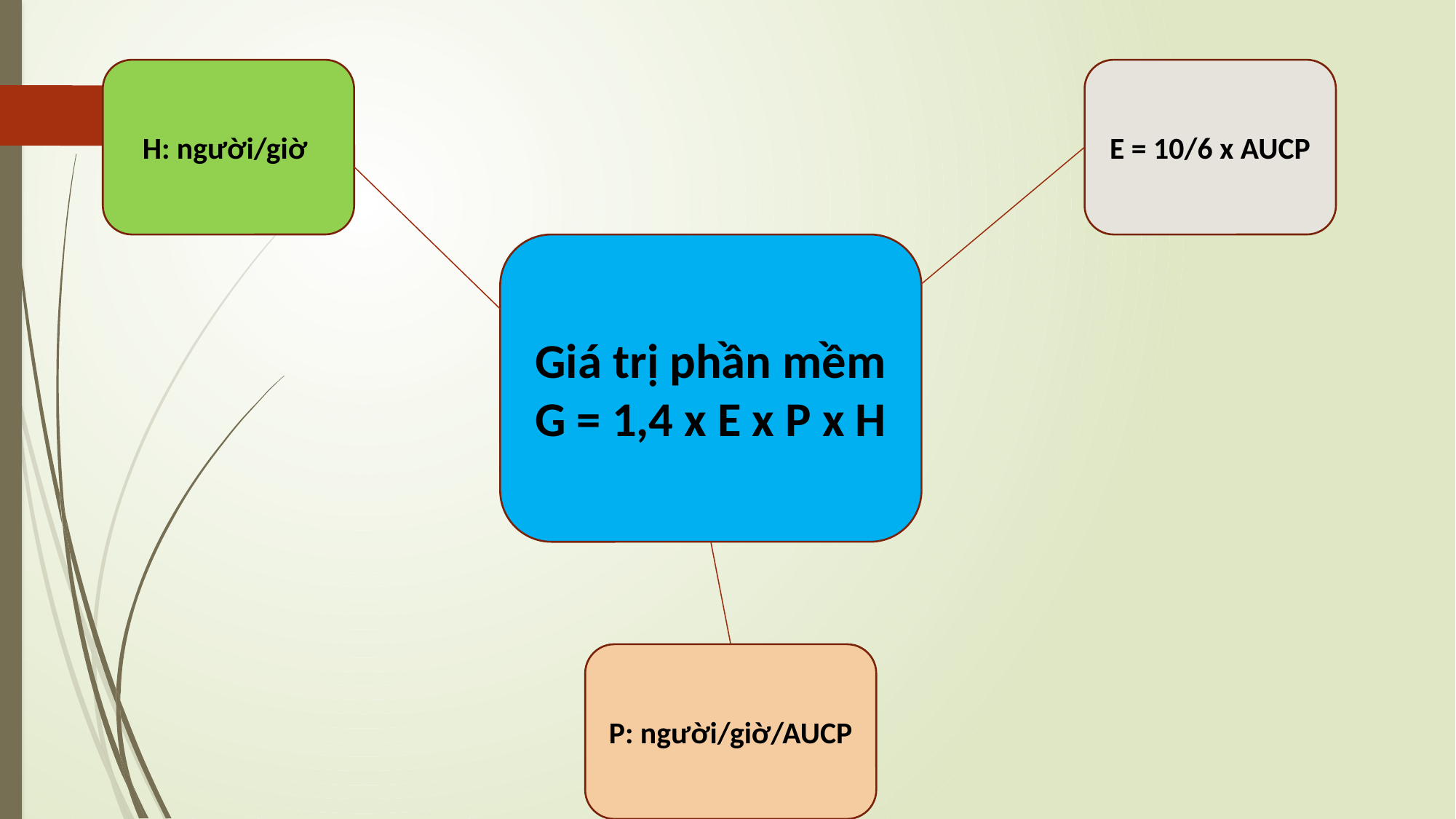

H: người/giờ
E = 10/6 x AUCP
Giá trị phần mềm
G = 1,4 x E x P x H
P: người/giờ/AUCP